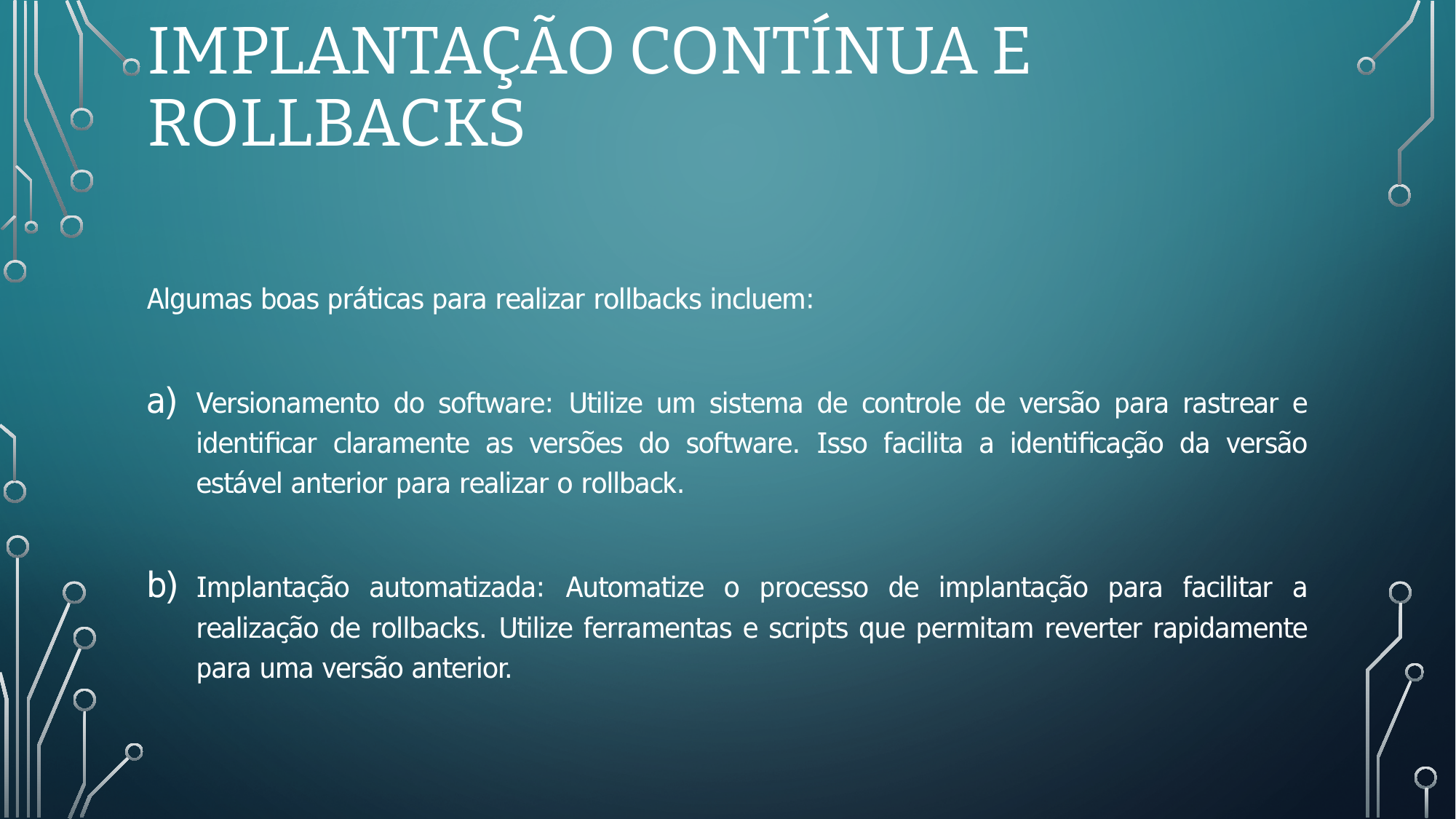

# Implantação contínua e rollbacks
Algumas boas práticas para realizar rollbacks incluem:

Versionamento do software: Utilize um sistema de controle de versão para rastrear e identificar claramente as versões do software. Isso facilita a identificação da versão estável anterior para realizar o rollback.

Implantação automatizada: Automatize o processo de implantação para facilitar a realização de rollbacks. Utilize ferramentas e scripts que permitam reverter rapidamente para uma versão anterior.